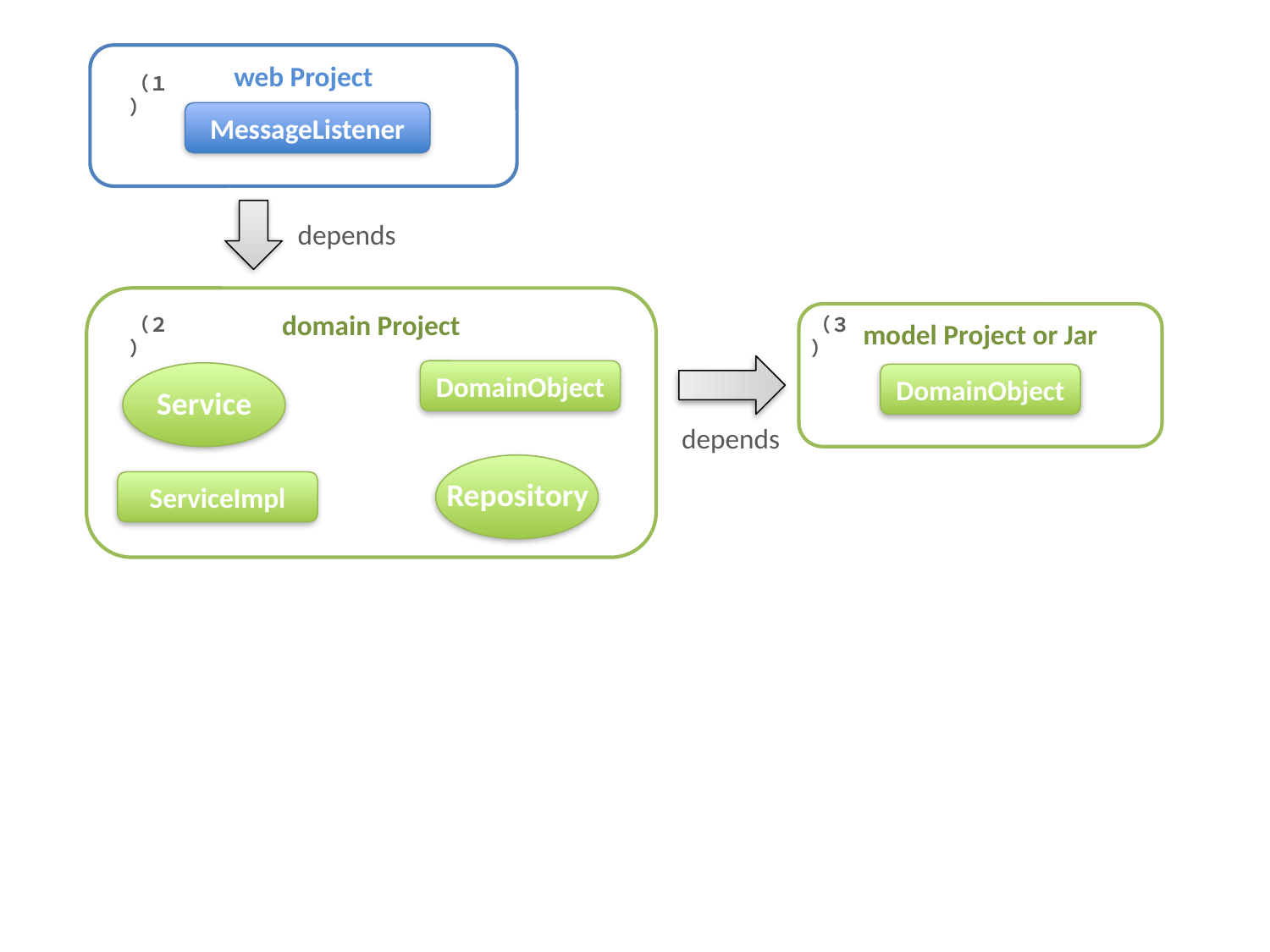

web Project
（１）
MessageListener

depends
domain Project
model Project or Jar
（２）
（３）

DomainObject

DomainObject
Service
depends

Repository
ServiceImpl